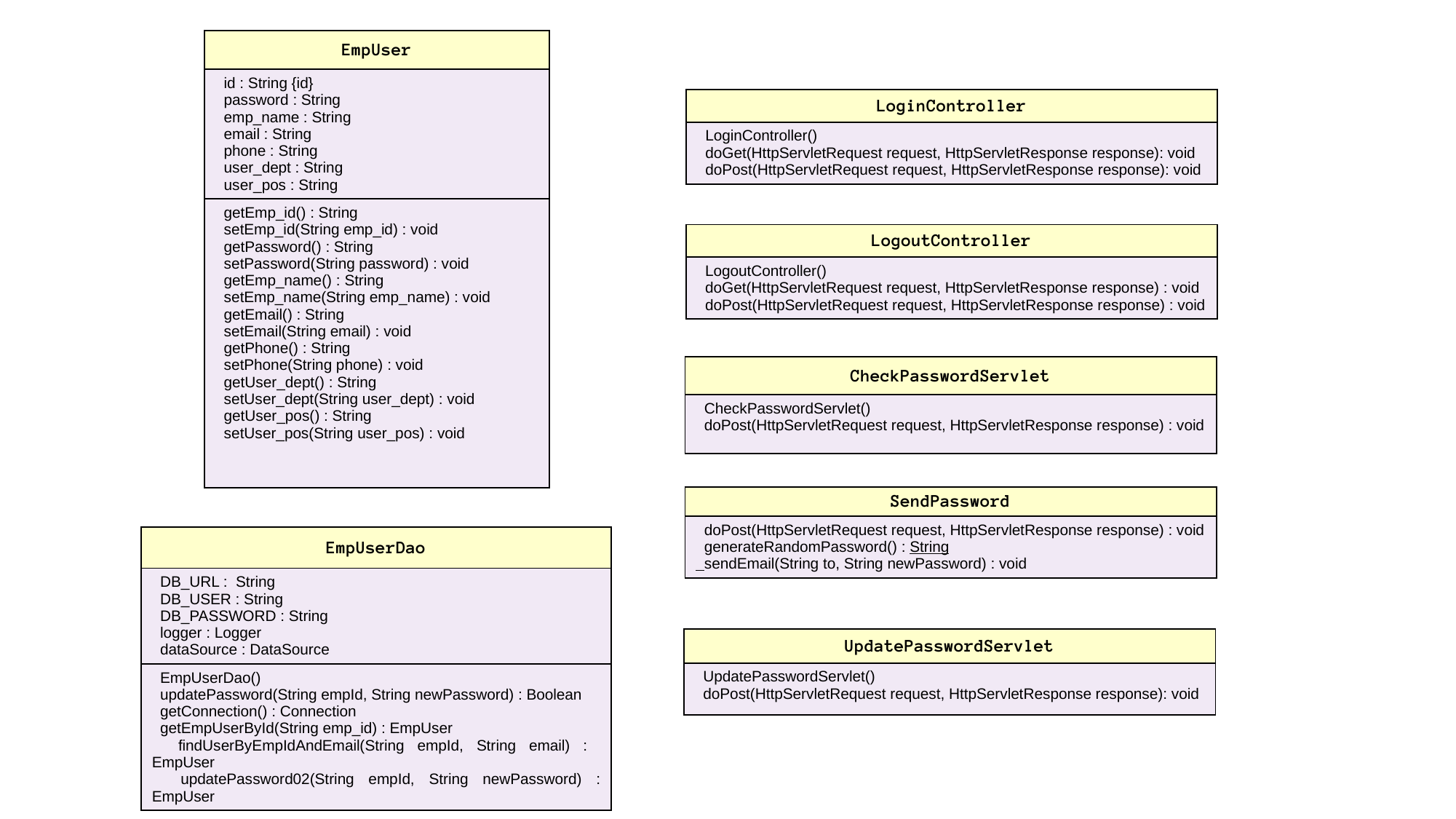

| EmpUser |
| --- |
| id : String {id} password : String emp\_name : String email : String phone : String user\_dept : String user\_pos : String |
| getEmp\_id() : String setEmp\_id(String emp\_id) : void getPassword() : String setPassword(String password) : void getEmp\_name() : String setEmp\_name(String emp\_name) : void getEmail() : String setEmail(String email) : void getPhone() : String setPhone(String phone) : void getUser\_dept() : String setUser\_dept(String user\_dept) : void getUser\_pos() : String setUser\_pos(String user\_pos) : void |
| LoginController |
| --- |
| LoginController() doGet(HttpServletRequest request, HttpServletResponse response): void doPost(HttpServletRequest request, HttpServletResponse response): void |
| LogoutController |
| --- |
| LogoutController() doGet(HttpServletRequest request, HttpServletResponse response) : void doPost(HttpServletRequest request, HttpServletResponse response) : void |
| CheckPasswordServlet |
| --- |
| CheckPasswordServlet() doPost(HttpServletRequest request, HttpServletResponse response) : void |
| SendPassword |
| --- |
| doPost(HttpServletRequest request, HttpServletResponse response) : void generateRandomPassword() : String sendEmail(String to, String newPassword) : void |
| EmpUserDao |
| --- |
| DB\_URL : String DB\_USER : String DB\_PASSWORD : String logger : Logger dataSource : DataSource |
| EmpUserDao() updatePassword(String empId, String newPassword) : Boolean getConnection() : Connection getEmpUserById(String emp\_id) : EmpUser findUserByEmpIdAndEmail(String empId, String email) : EmpUser updatePassword02(String empId, String newPassword) : EmpUser |
| UpdatePasswordServlet |
| --- |
| UpdatePasswordServlet() doPost(HttpServletRequest request, HttpServletResponse response): void |